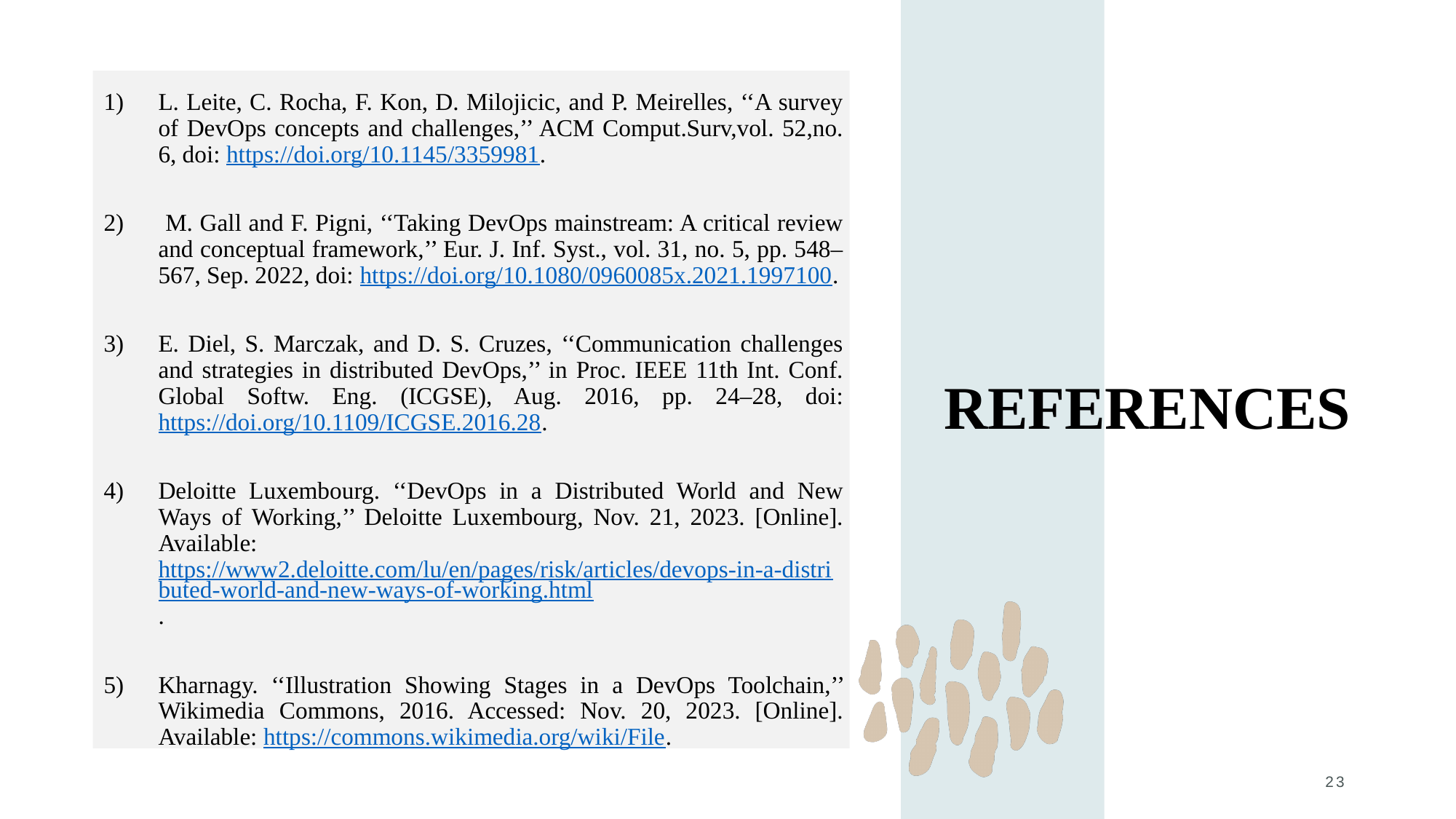

L. Leite, C. Rocha, F. Kon, D. Milojicic, and P. Meirelles, ‘‘A survey of DevOps concepts and challenges,’’ ACM Comput.Surv,vol. 52,no. 6, doi: https://doi.org/10.1145/3359981.
 M. Gall and F. Pigni, ‘‘Taking DevOps mainstream: A critical review and conceptual framework,’’ Eur. J. Inf. Syst., vol. 31, no. 5, pp. 548–567, Sep. 2022, doi: https://doi.org/10.1080/0960085x.2021.1997100.
E. Diel, S. Marczak, and D. S. Cruzes, ‘‘Communication challenges and strategies in distributed DevOps,’’ in Proc. IEEE 11th Int. Conf. Global Softw. Eng. (ICGSE), Aug. 2016, pp. 24–28, doi: https://doi.org/10.1109/ICGSE.2016.28.
Deloitte Luxembourg. ‘‘DevOps in a Distributed World and New Ways of Working,’’ Deloitte Luxembourg, Nov. 21, 2023. [Online]. Available:https://www2.deloitte.com/lu/en/pages/risk/articles/devops-in-a-distributed-world-and-new-ways-of-working.html.
Kharnagy. ‘‘Illustration Showing Stages in a DevOps Toolchain,’’ Wikimedia Commons, 2016. Accessed: Nov. 20, 2023. [Online]. Available: https://commons.wikimedia.org/wiki/File.
REFERENCES
23